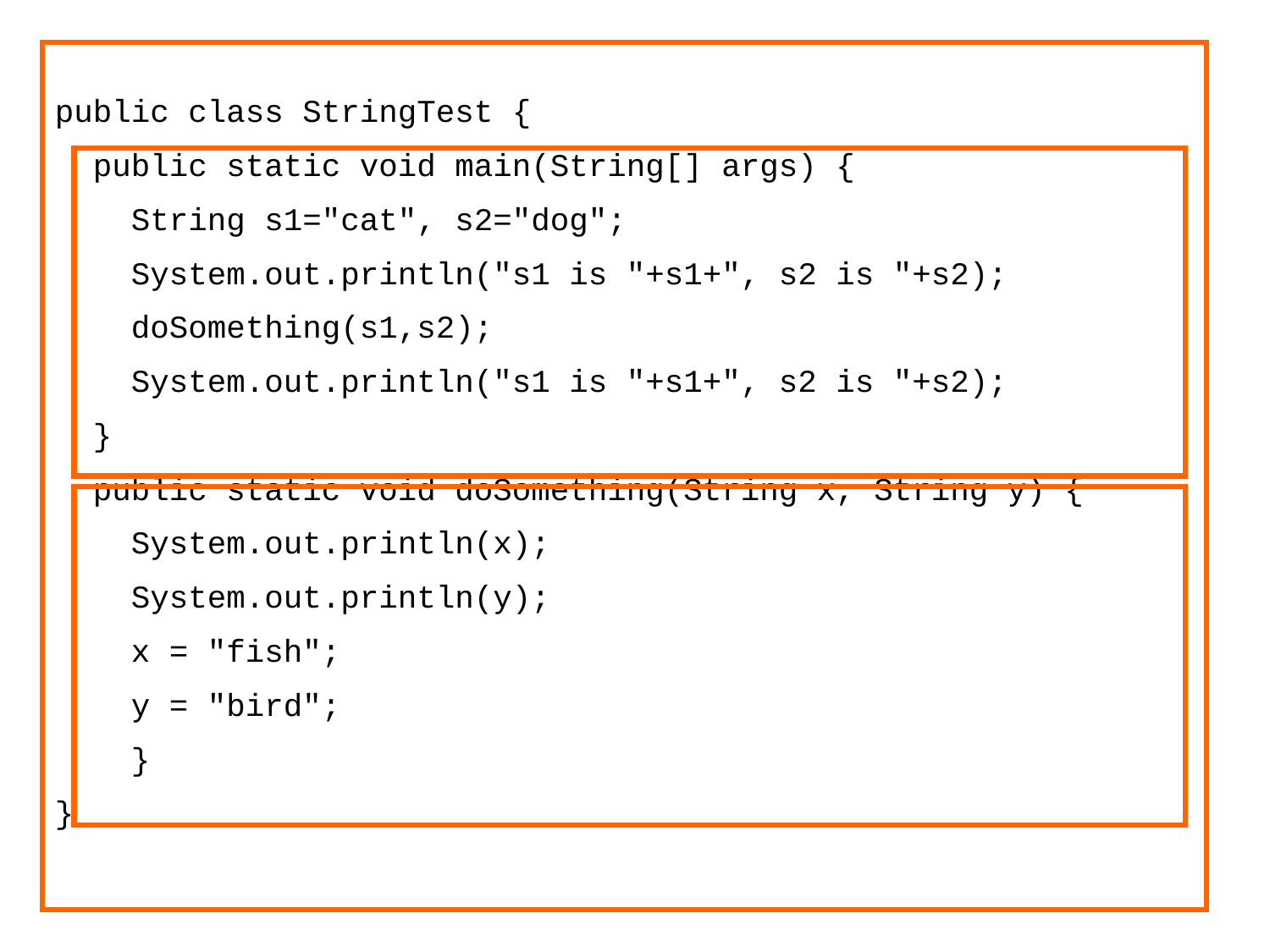

public class StringTest {
  public static void main(String[] args) {
    String s1="cat", s2="dog";
    System.out.println("s1 is "+s1+", s2 is "+s2);
    doSomething(s1,s2);
    System.out.println("s1 is "+s1+", s2 is "+s2);
  }
  public static void doSomething(String x, String y) {
    System.out.println(x);
    System.out.println(y);
    x = "fish";
    y = "bird";
    }
}